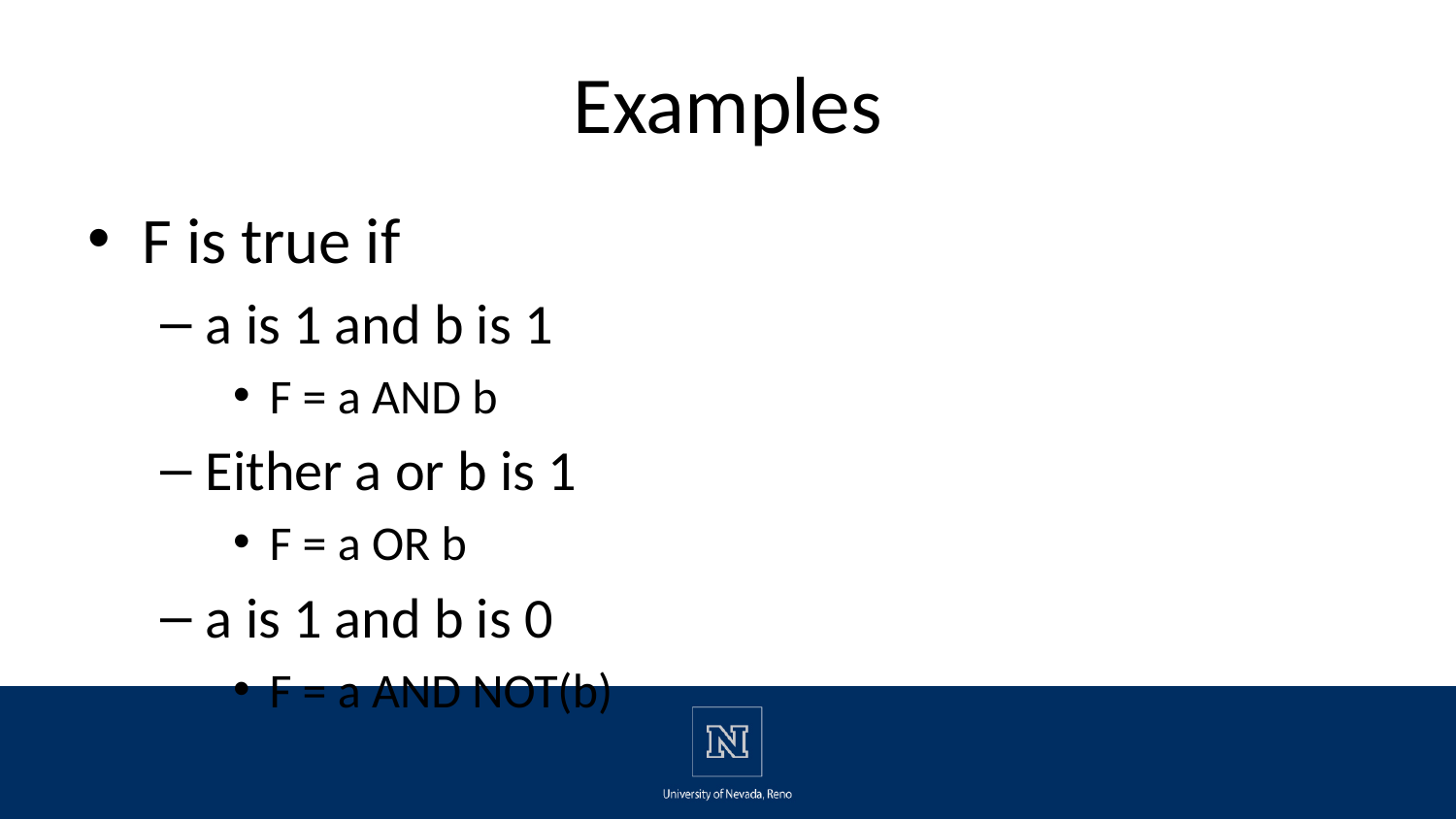

# Examples
F is true if
a is 1 and b is 1
F = a AND b
Either a or b is 1
F = a OR b
a is 1 and b is 0
F = a AND NOT(b)